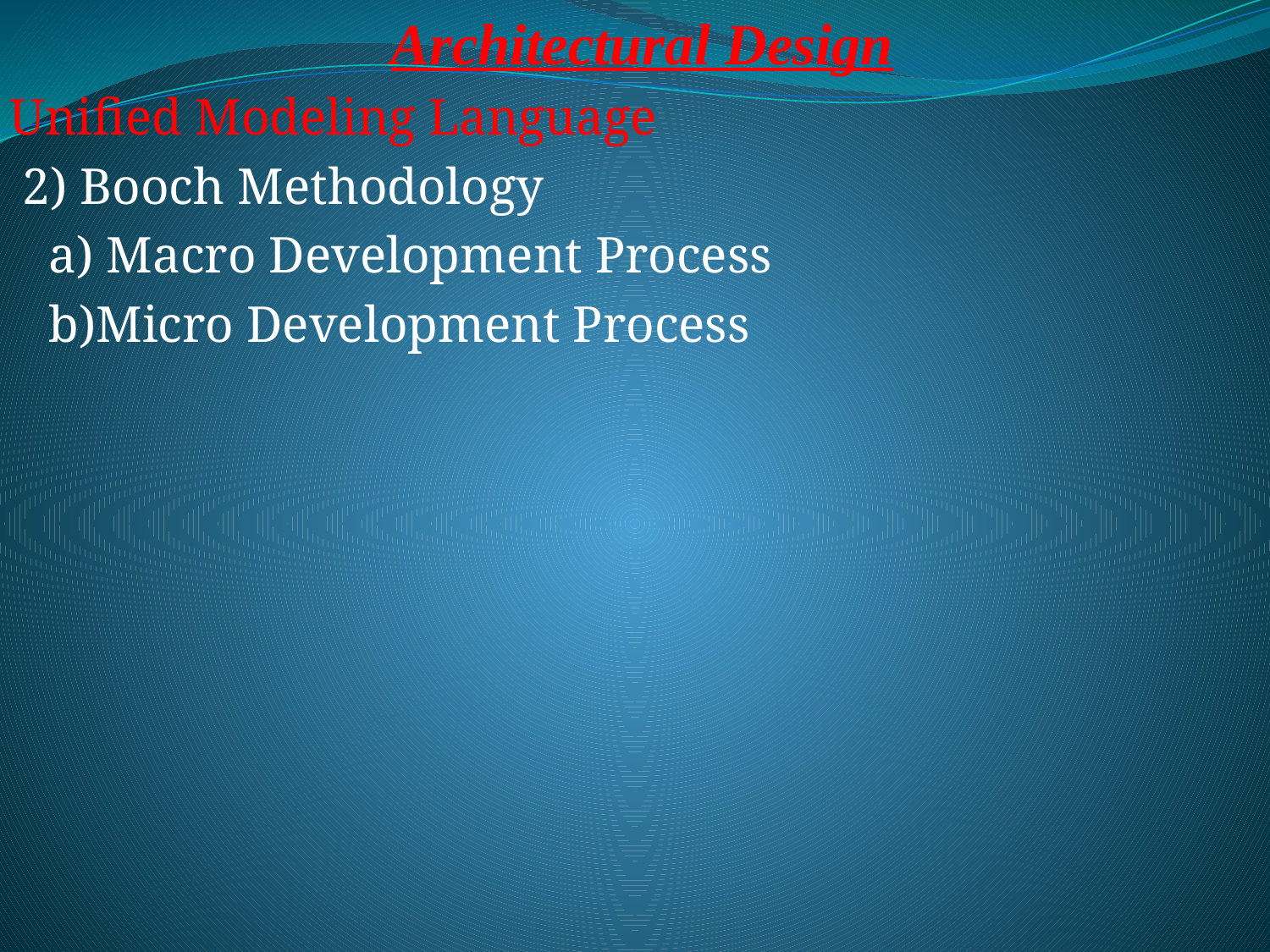

Architectural Design
Unified Modeling Language
 2) Booch Methodology
   a) Macro Development Process
   b)Micro Development Process